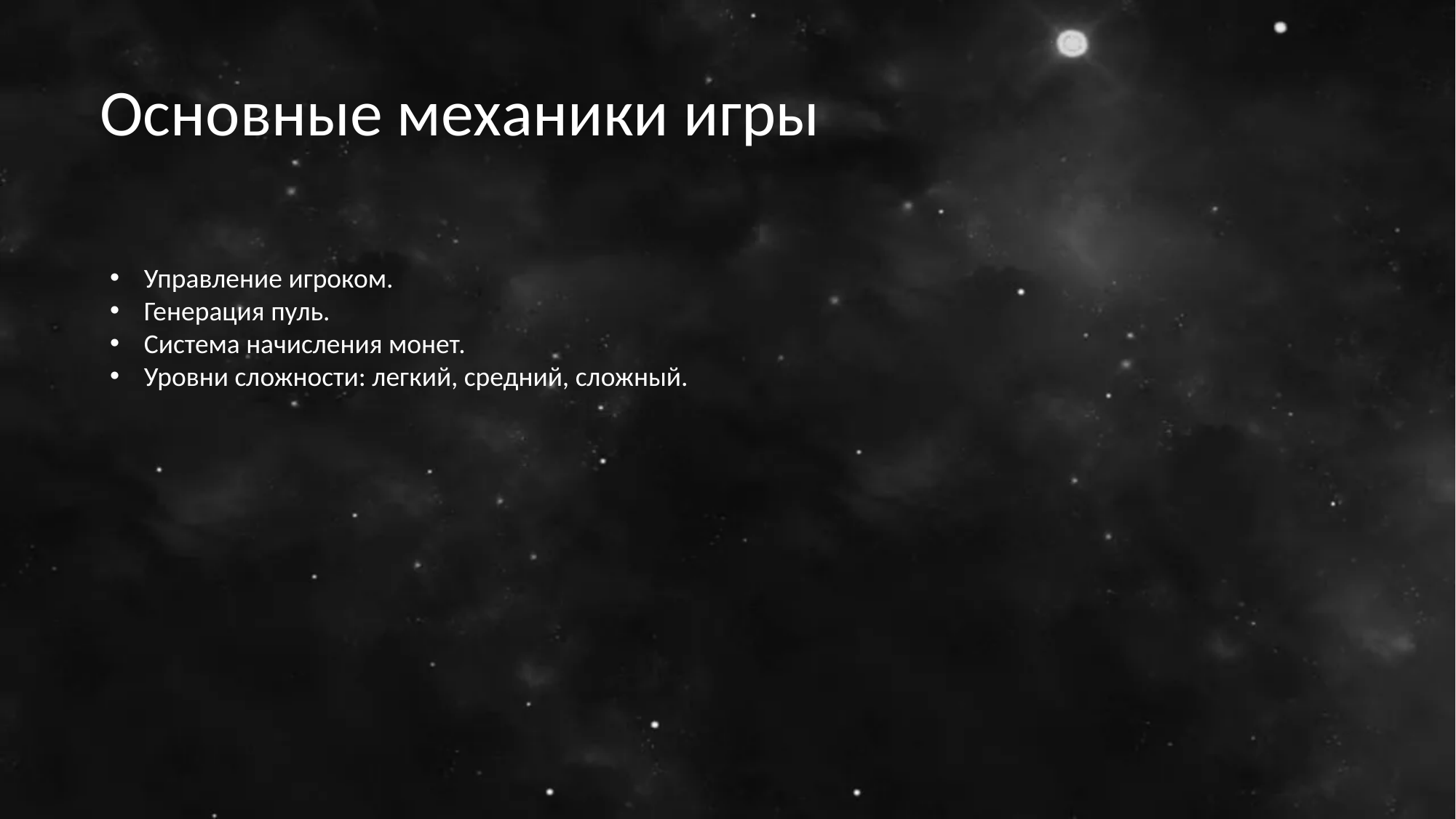

# Основные механики игры
Управление игроком.
Генерация пуль.
Система начисления монет.
Уровни сложности: легкий, средний, сложный.